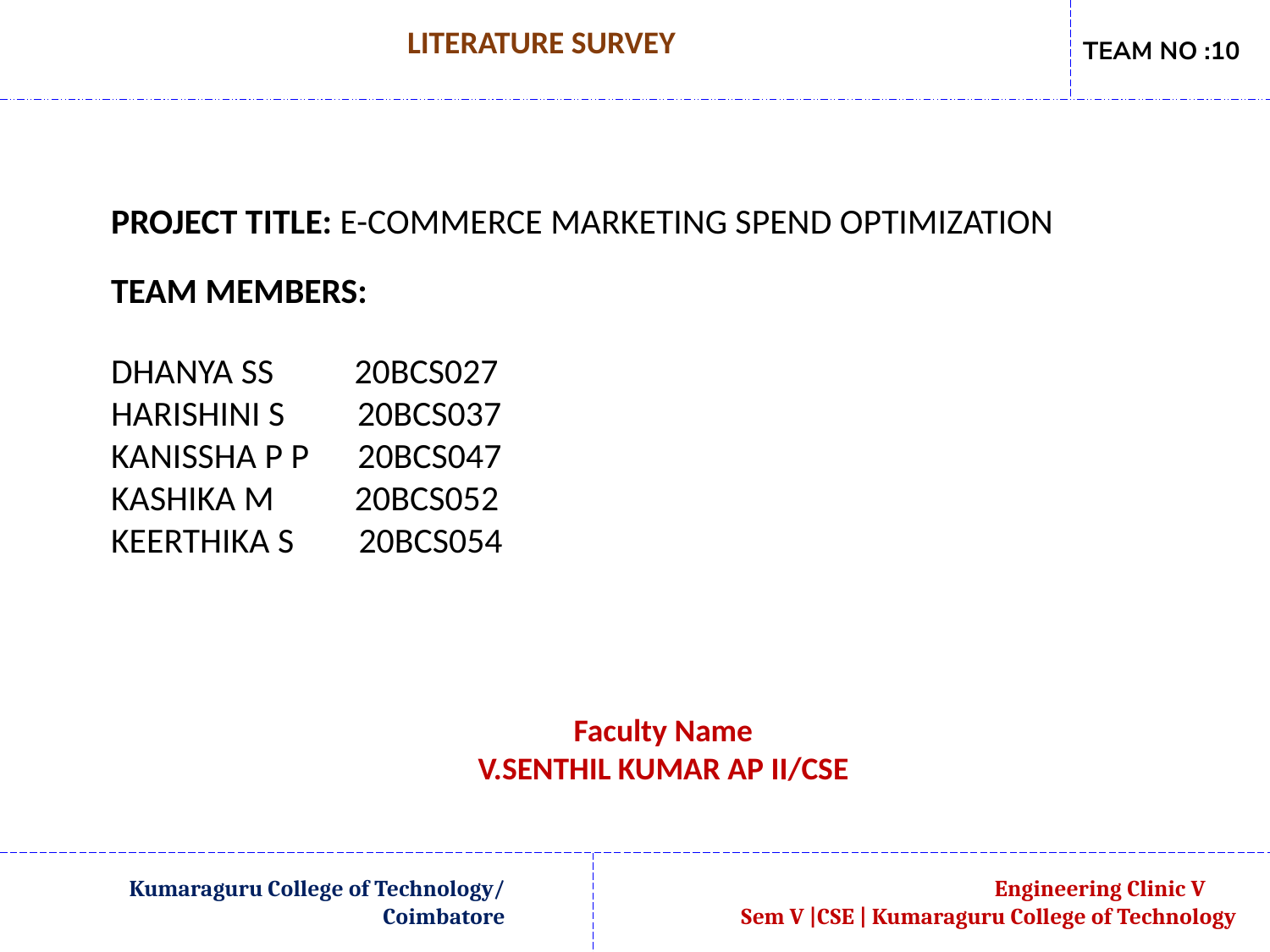

LITERATURE SURVEY
TEAM NO :10
PROJECT TITLE: E-COMMERCE MARKETING SPEND OPTIMIZATION
TEAM MEMBERS:

DHANYA SS          20BCS027
HARISHINI S         20BCS037
KANISSHA P P      20BCS047
KASHIKA M          20BCS052
KEERTHIKA S        20BCS054

Faculty Name
V.SENTHIL KUMAR AP II/CSE

			Engineering Clinic V
	Sem V |CSE | Kumaraguru College of Technology
Kumaraguru College of Technology/
Coimbatore